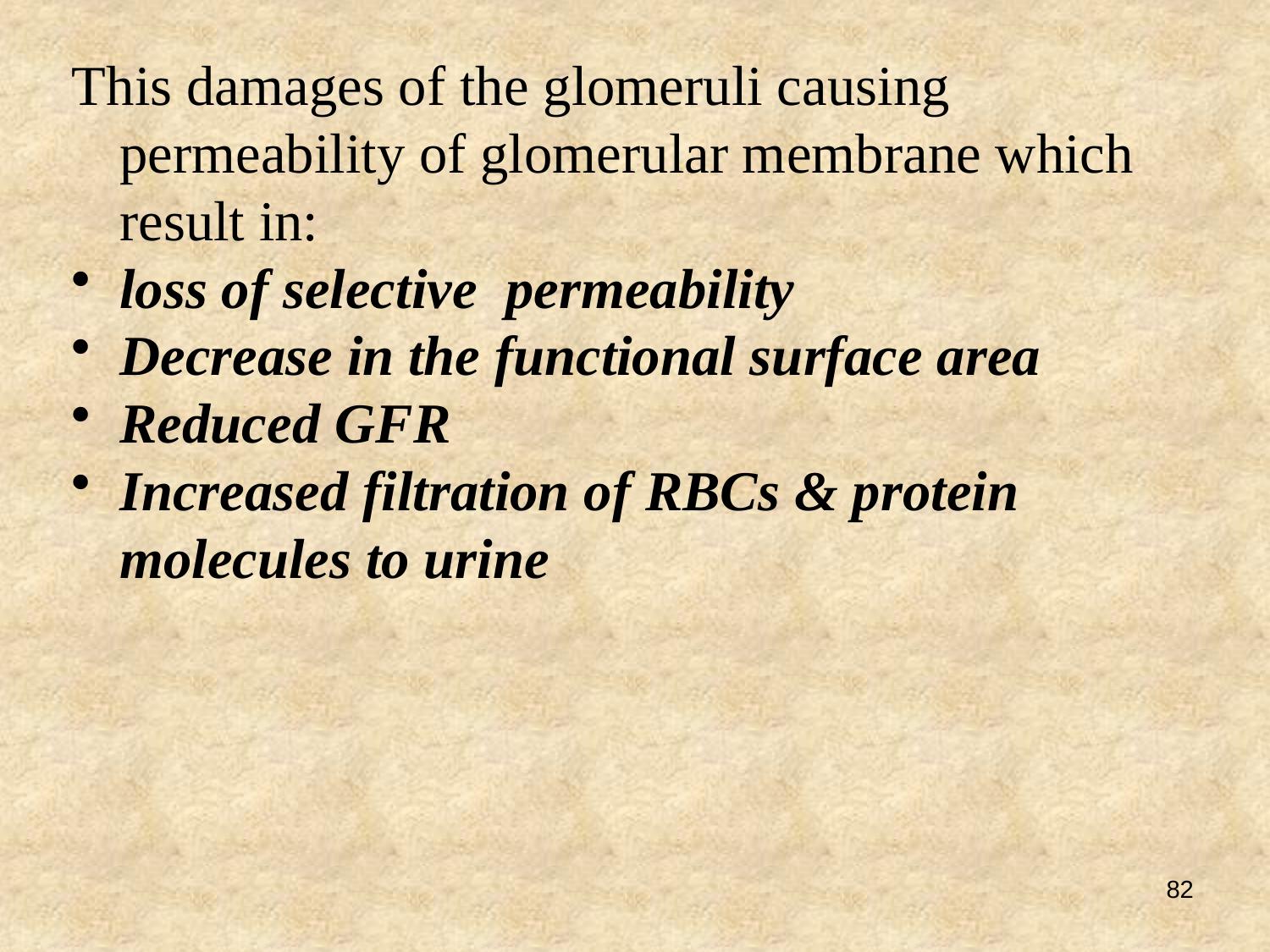

This damages of the glomeruli causing permeability of glomerular membrane which result in:
loss of selective  permeability
Decrease in the functional surface area
Reduced GFR
Increased filtration of RBCs & protein molecules to urine

82